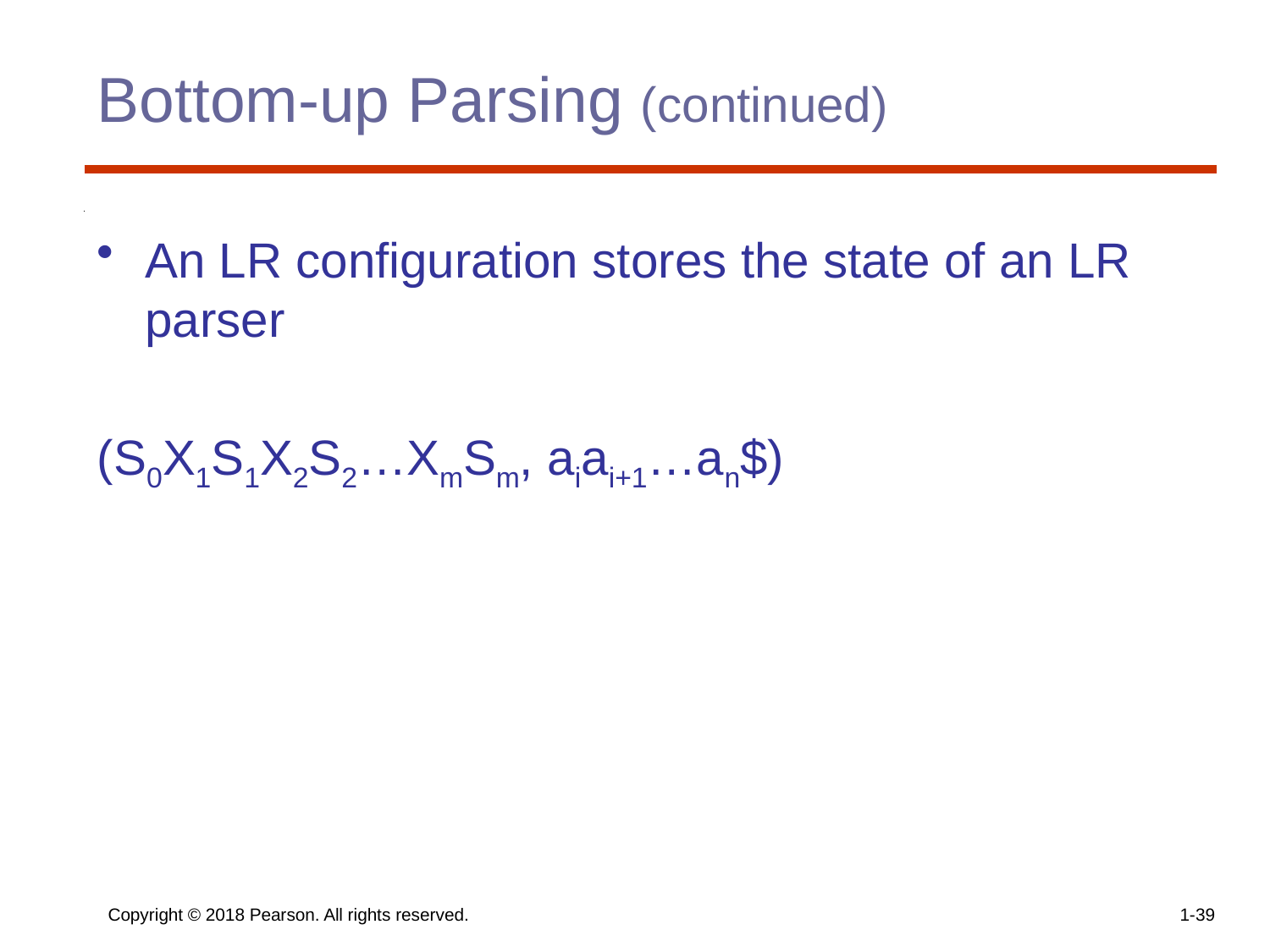

# Bottom-up Parsing (continued)
An LR configuration stores the state of an LR parser

(S0X1S1X2S2…XmSm, aiai+1…an$)
Copyright © 2018 Pearson. All rights reserved.
1-39